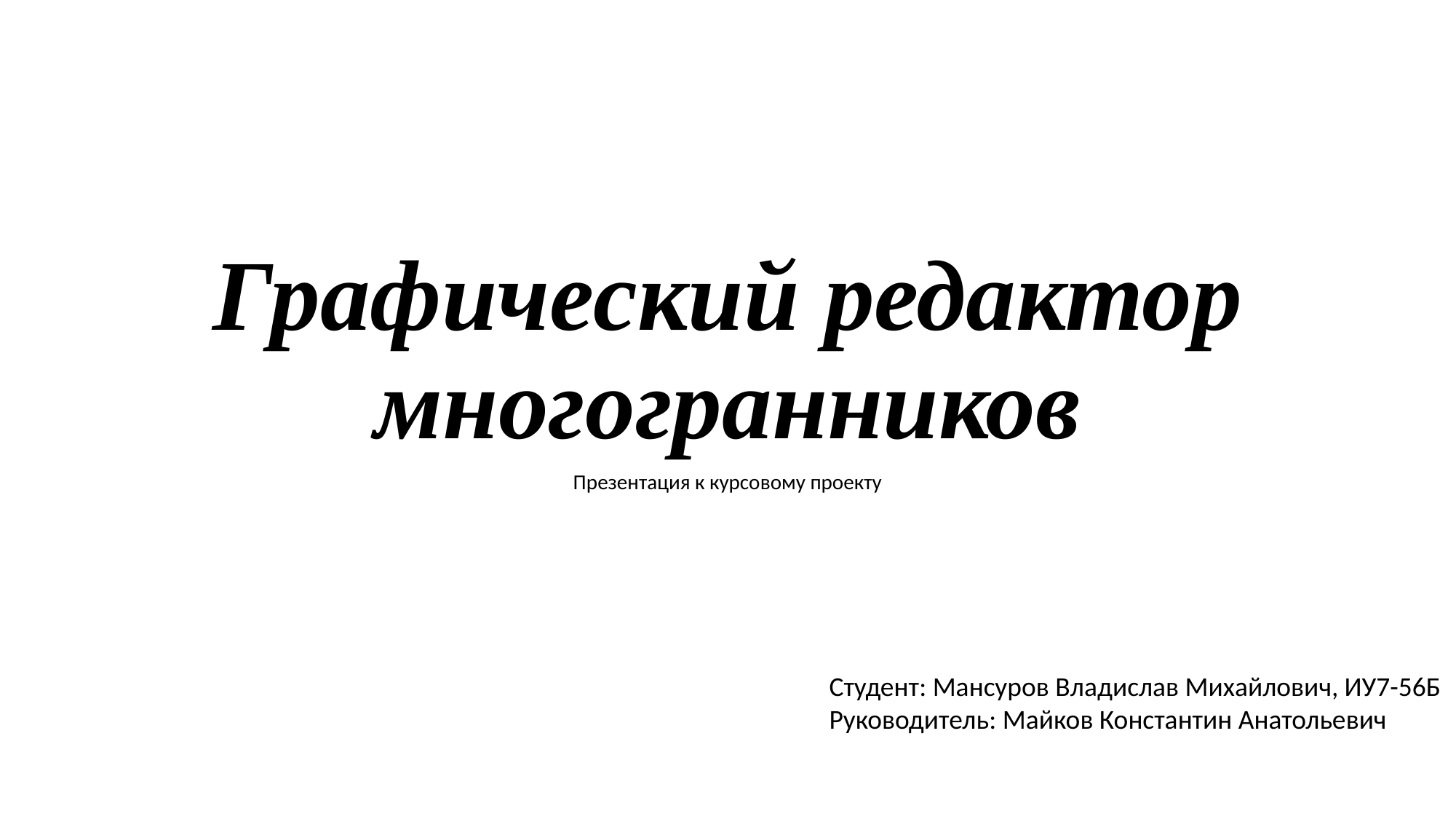

# Графический редактор многогранников
Презентация к курсовому проекту
Студент: Мансуров Владислав Михайлович, ИУ7-56Б
Руководитель: Майков Константин Анатольевич